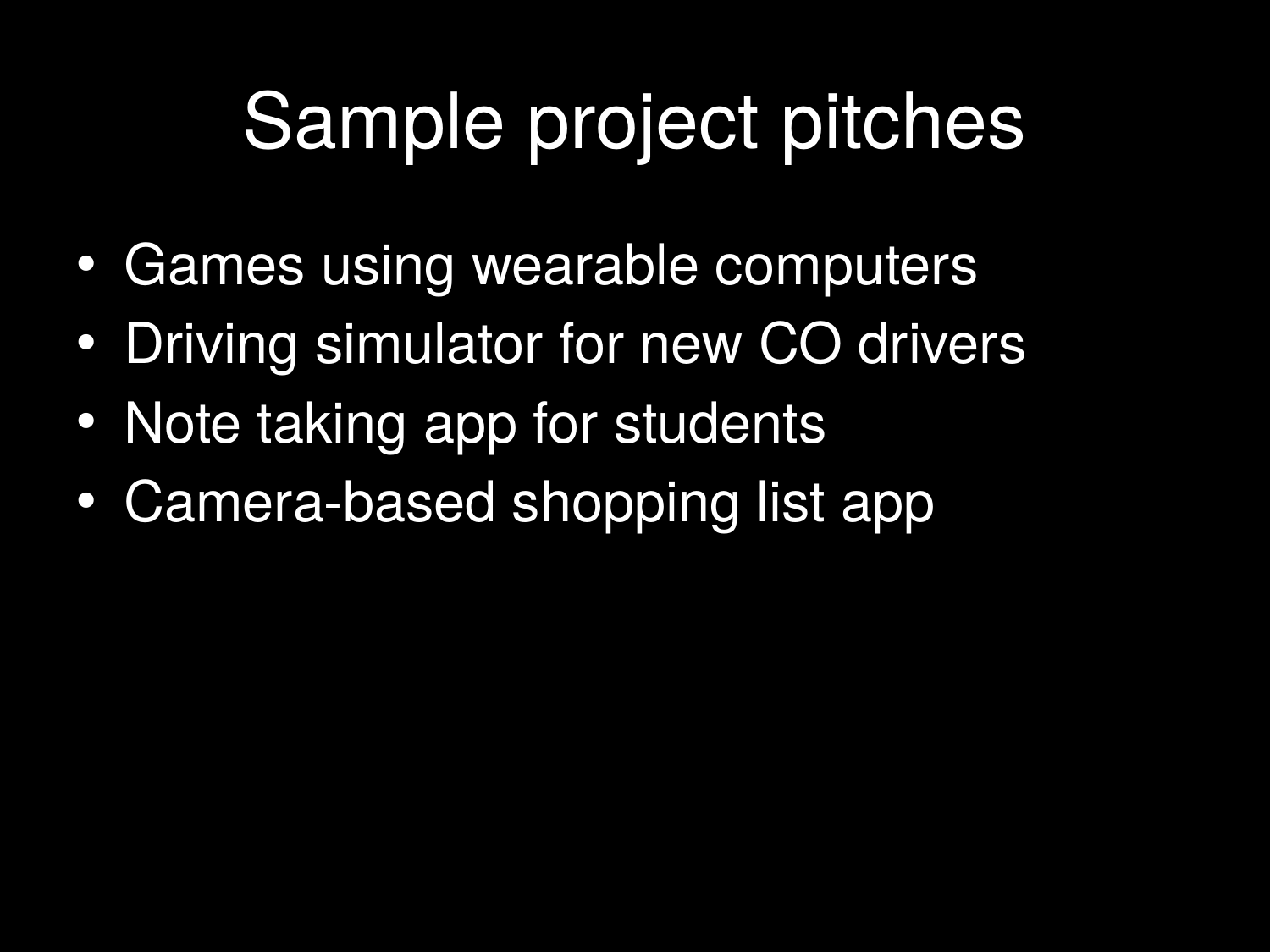

# Sample project pitches
Games using wearable computers
Driving simulator for new CO drivers
Note taking app for students
Camera-based shopping list app